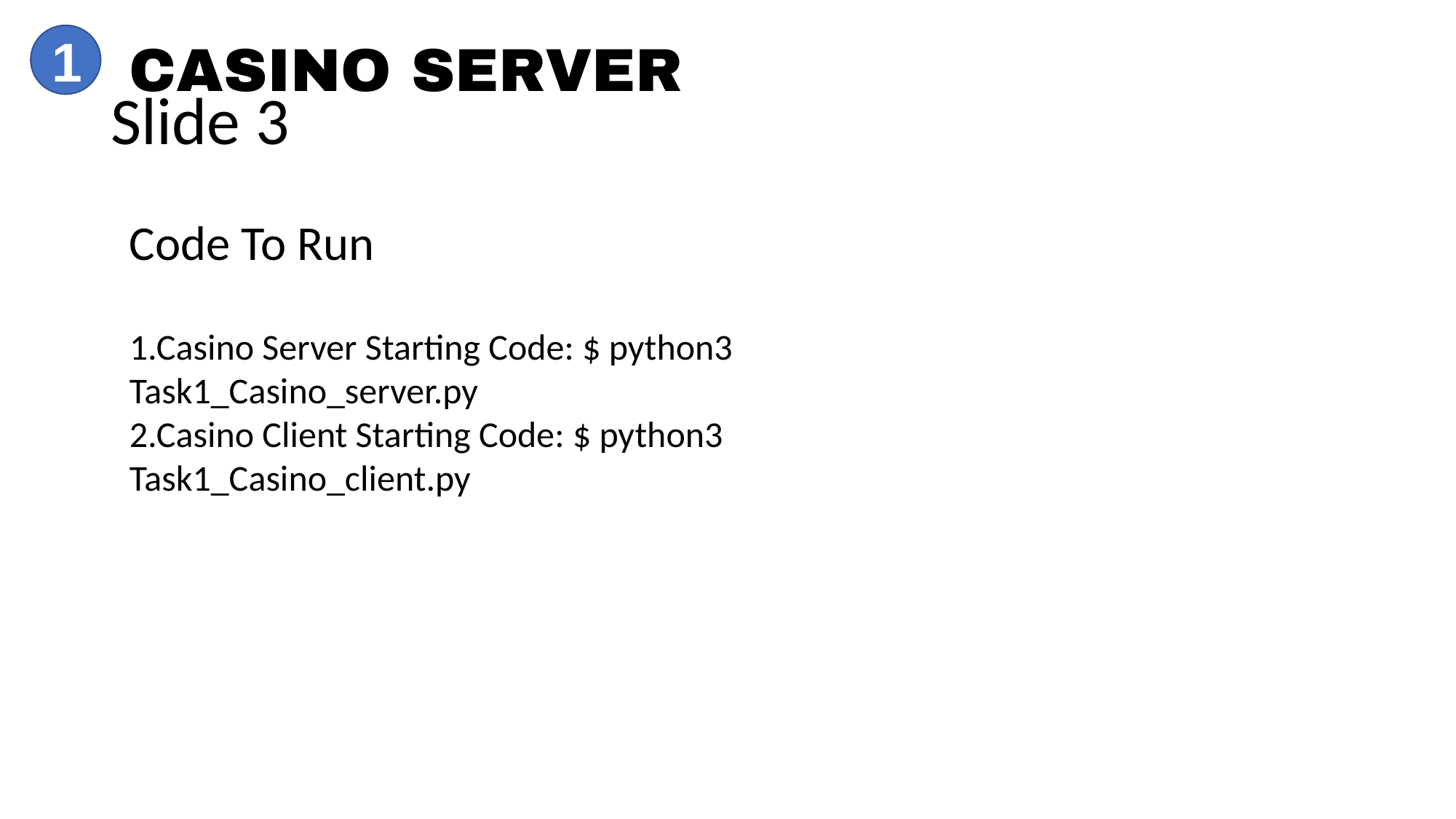

1
CASINO SERVER

# Slide 3
Code To Run

1.Casino Server Starting Code: $ python3 Task1_Casino_server.py
2.Casino Client Starting Code: $ python3 Task1_Casino_client.py